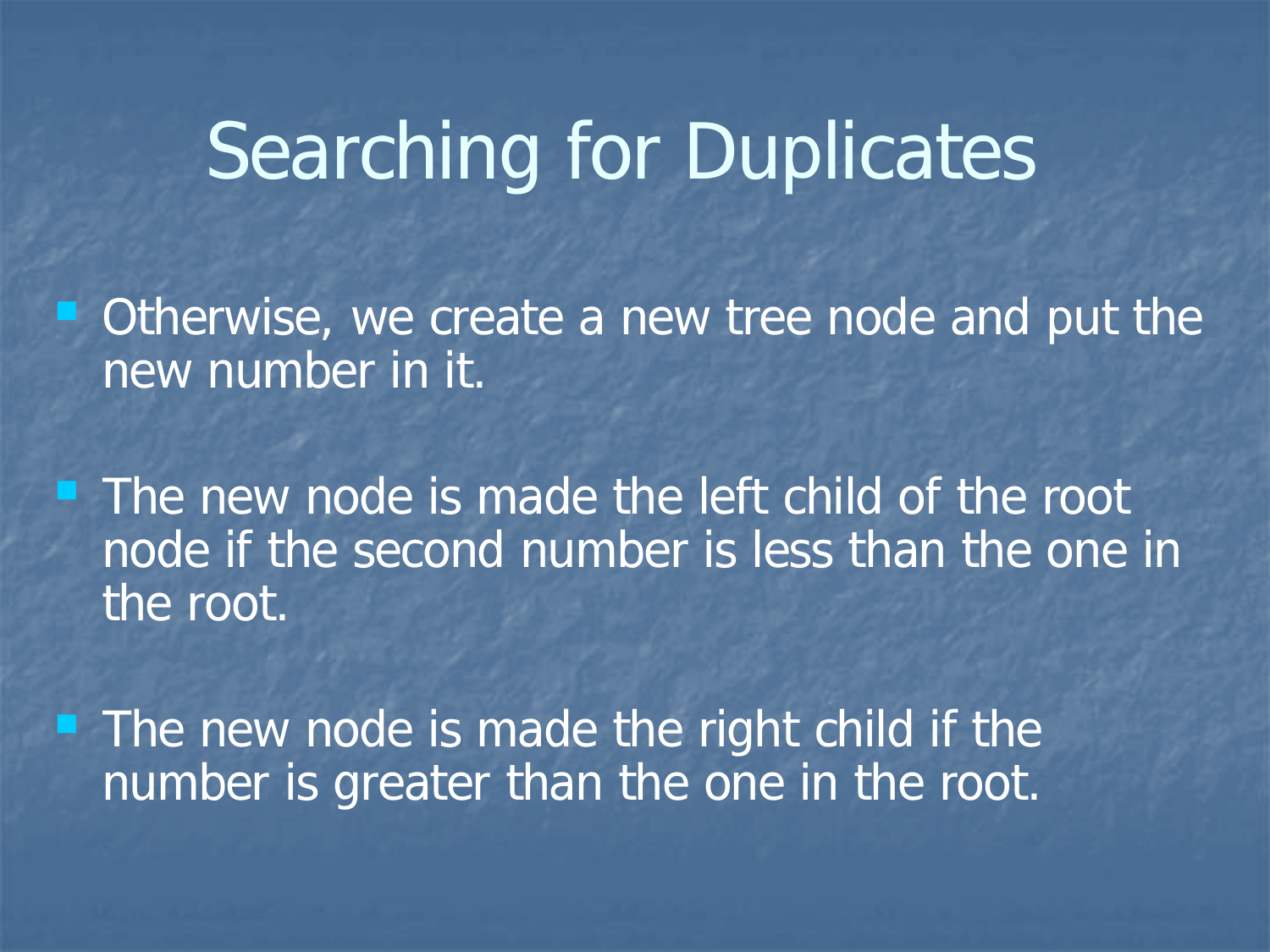

Searching for Duplicates
Otherwise, we create a new tree node and put the new number in it.

The new node is made the left child of the root node if the second number is less than the one in the root.

The new node is made the right child if the number is greater than the one in the root.